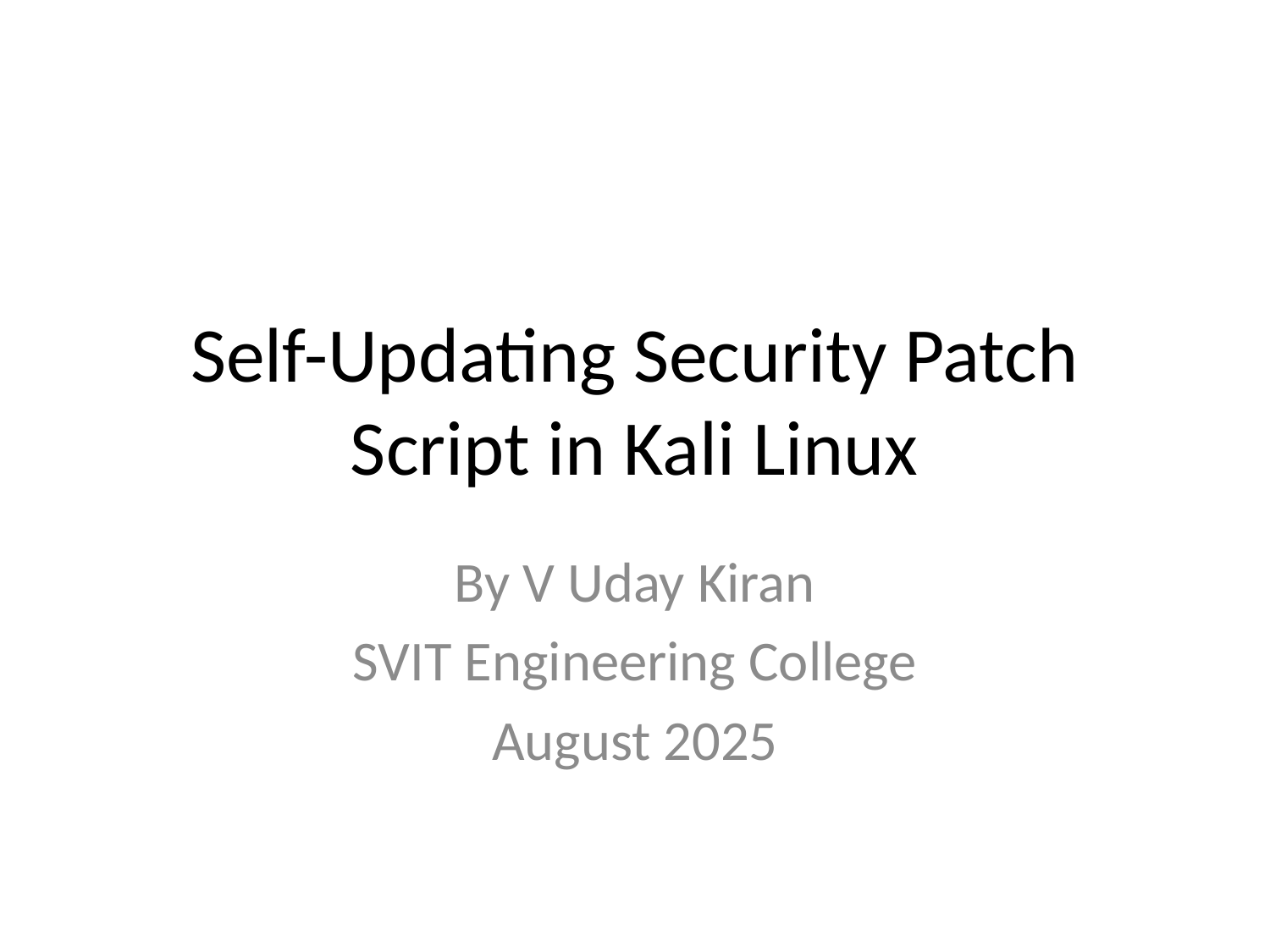

# Self-Updating Security Patch Script in Kali Linux
By V Uday Kiran
SVIT Engineering College
August 2025